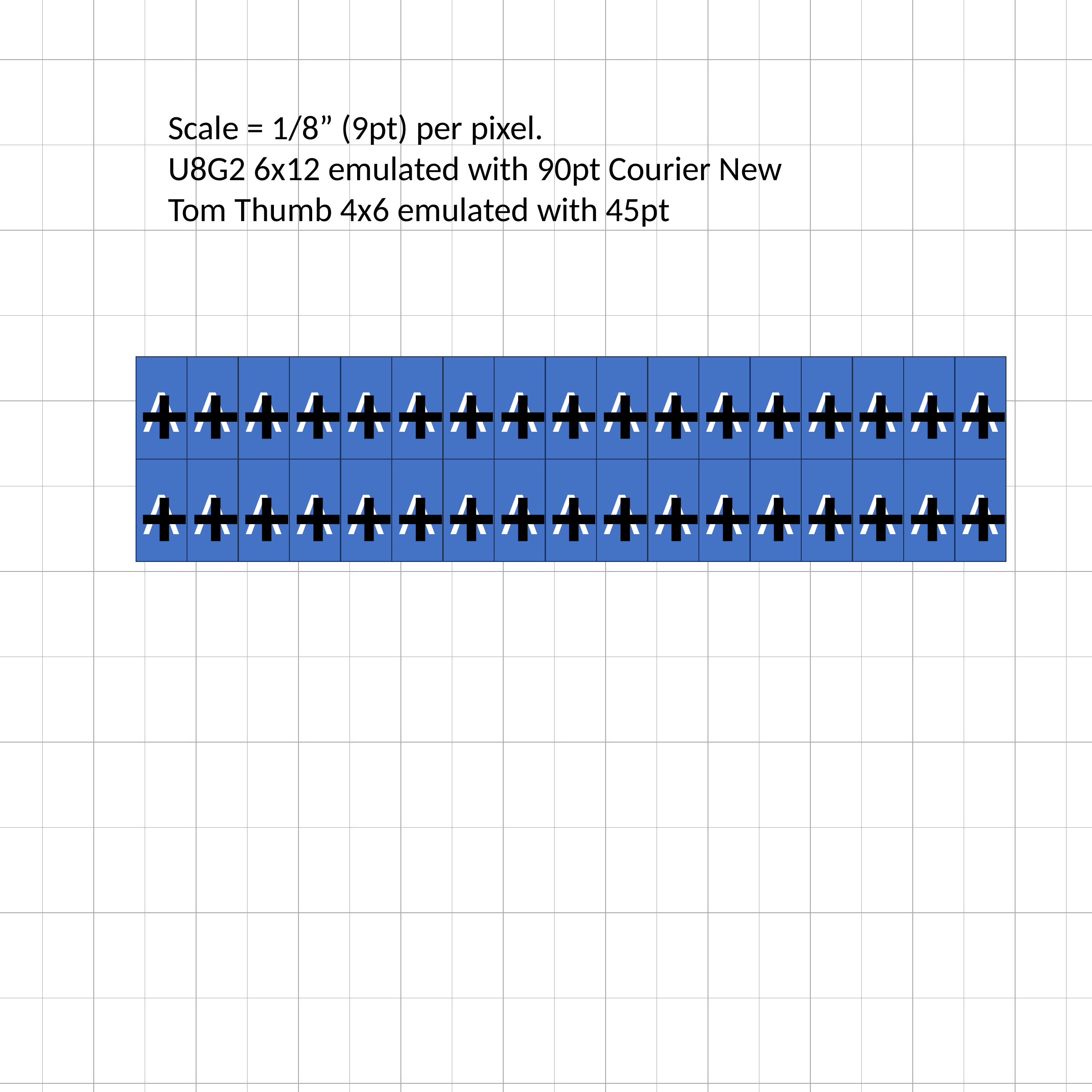

Scale = 1/8” (9pt) per pixel.
U8G2 6x12 emulated with 90pt Courier New
Tom Thumb 4x6 emulated with 45pt
+++++++++++++++++
+++++++++++++++++
A
A
A
A
A
A
A
A
A
A
A
A
A
A
A
A
A
A
A
A
A
A
A
A
A
A
A
A
A
A
A
A
A
A